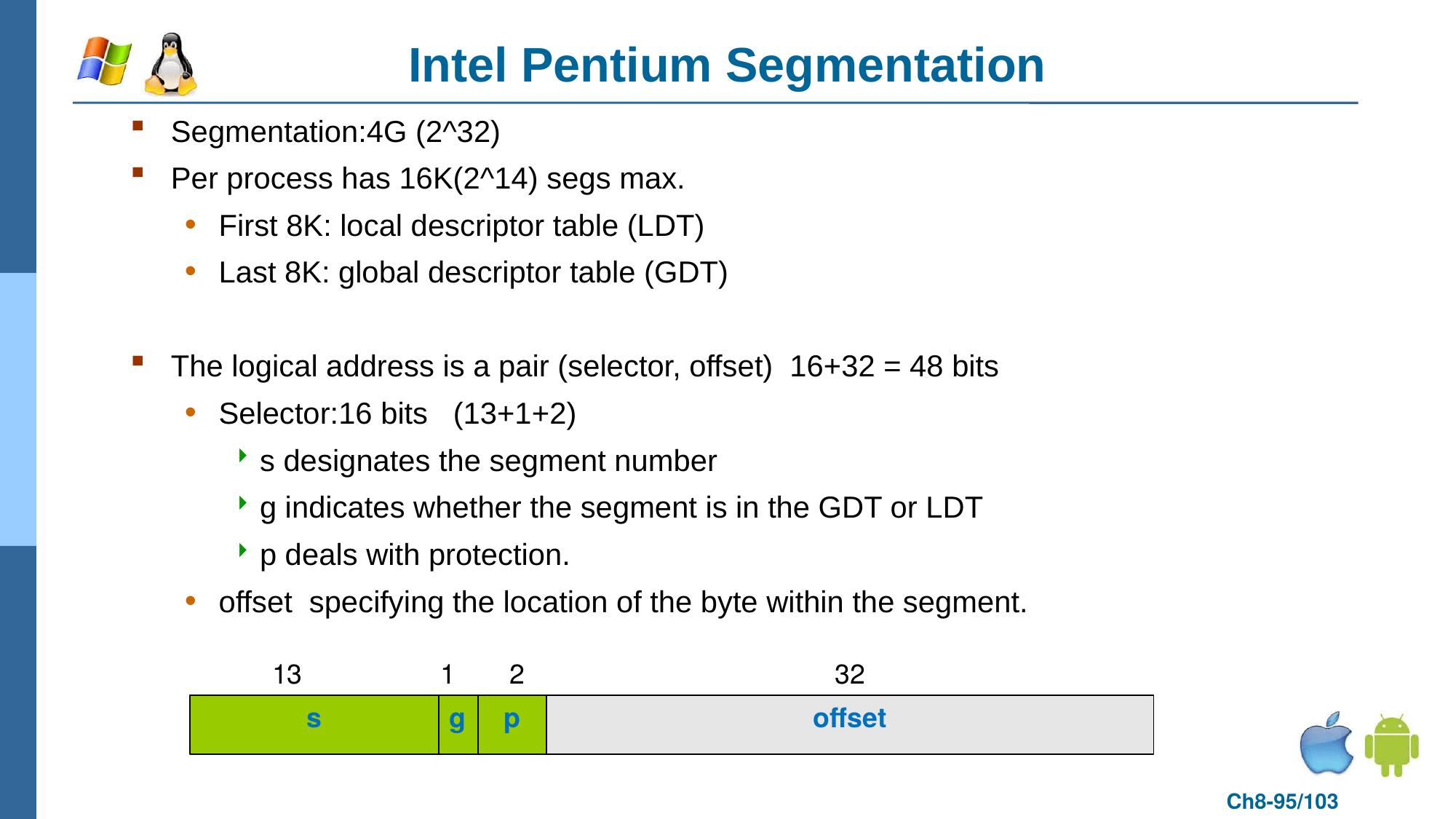

# Intel Pentium Segmentation
Segmentation:4G (2^32)
Per process has 16K(2^14) segs max.
First 8K: local descriptor table (LDT)
Last 8K: global descriptor table (GDT)

The logical address is a pair (selector, offset)  16+32 = 48 bits
Selector:16 bits   (13+1+2)
s designates the segment number
g indicates whether the segment is in the GDT or LDT
p deals with protection.
offset  specifying the location of the byte within the segment.

13
1
2
32
s
g
p
offset